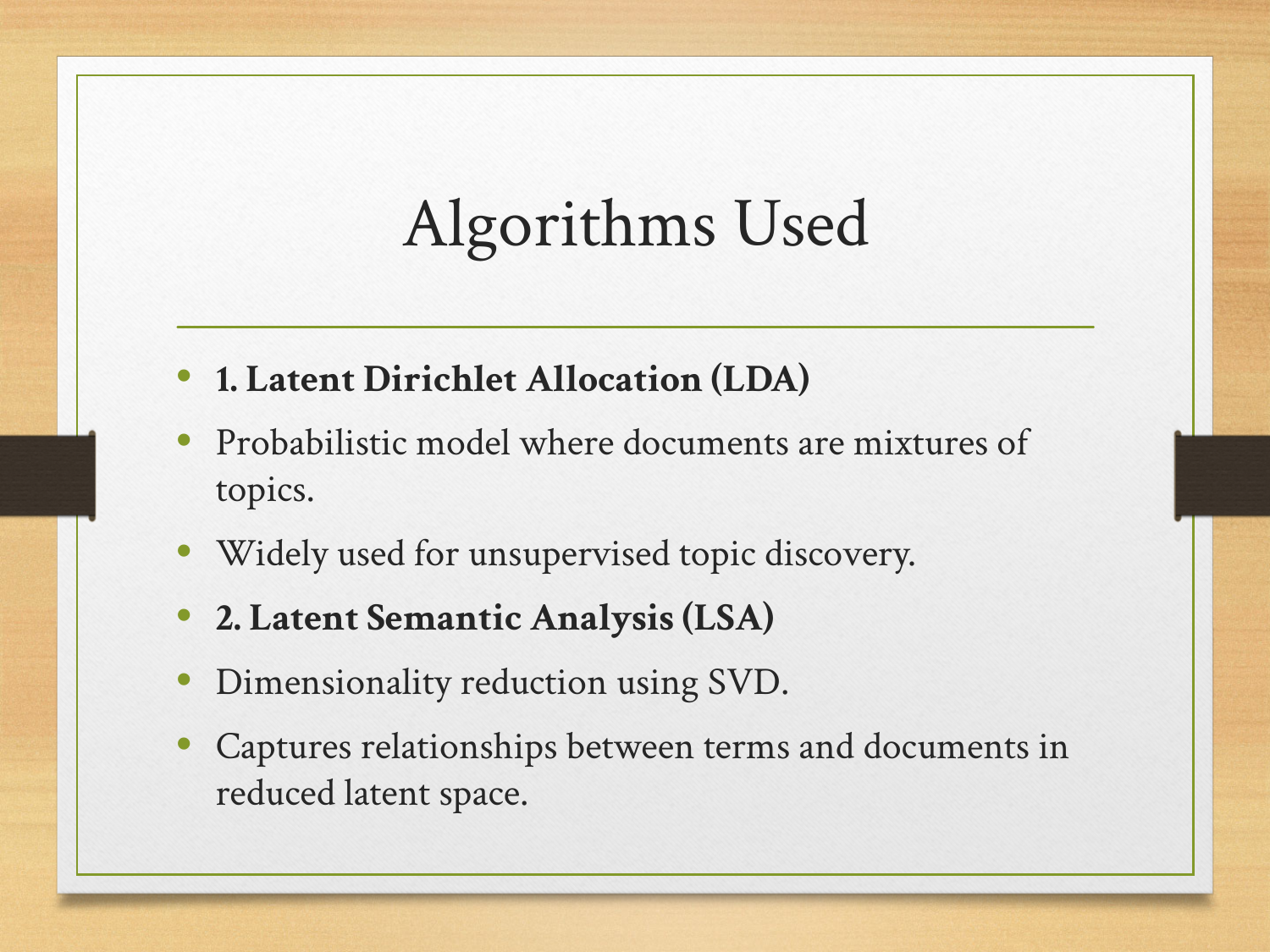

# Algorithms Used
1. Latent Dirichlet Allocation (LDA)
Probabilistic model where documents are mixtures of topics.
Widely used for unsupervised topic discovery.
2. Latent Semantic Analysis (LSA)
Dimensionality reduction using SVD.
Captures relationships between terms and documents in reduced latent space.